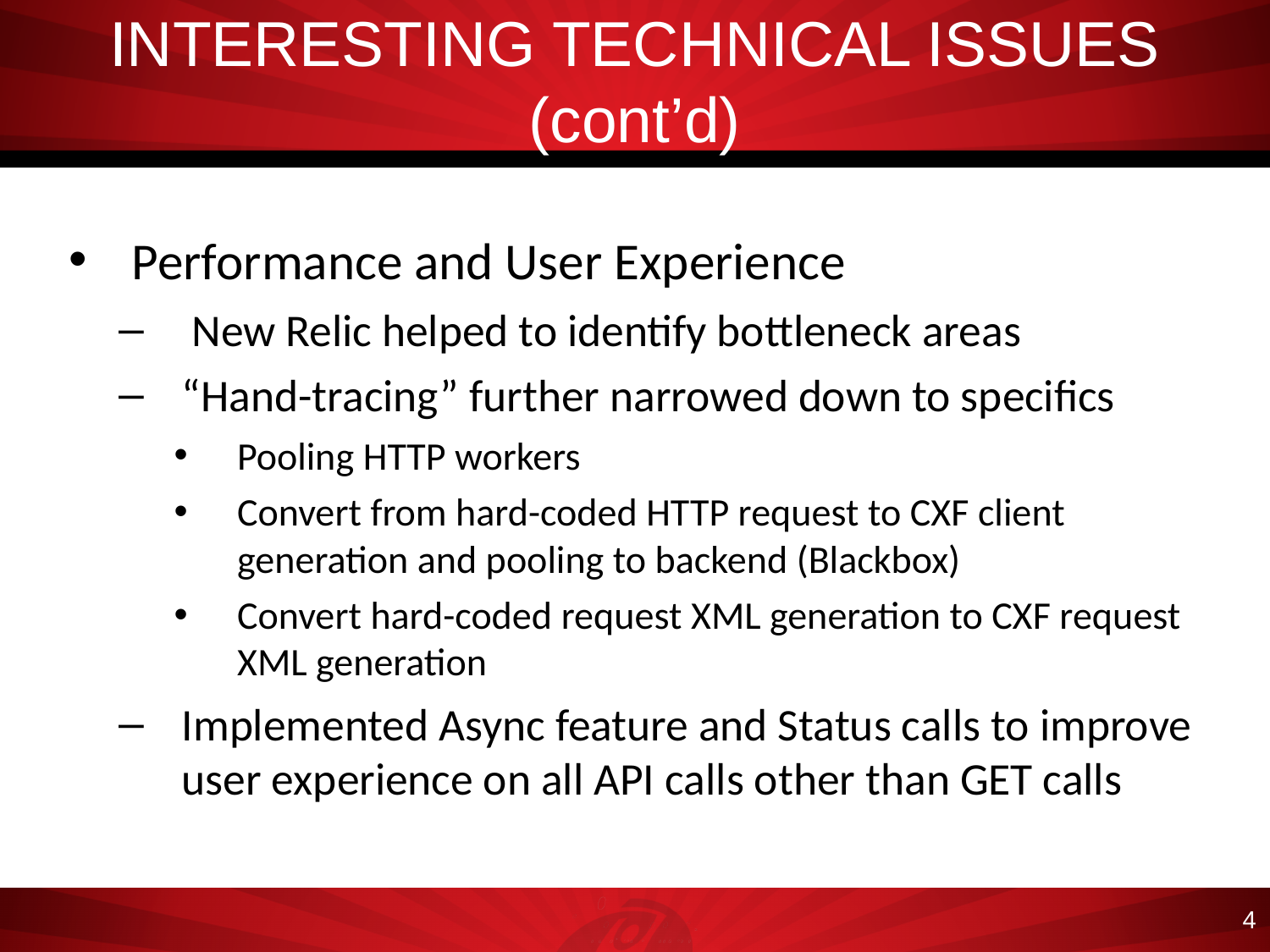

# INTERESTING TECHNICAL ISSUES (cont’d)
Performance and User Experience
 New Relic helped to identify bottleneck areas
“Hand-tracing” further narrowed down to specifics
Pooling HTTP workers
Convert from hard-coded HTTP request to CXF client generation and pooling to backend (Blackbox)
Convert hard-coded request XML generation to CXF request XML generation
Implemented Async feature and Status calls to improve user experience on all API calls other than GET calls

4